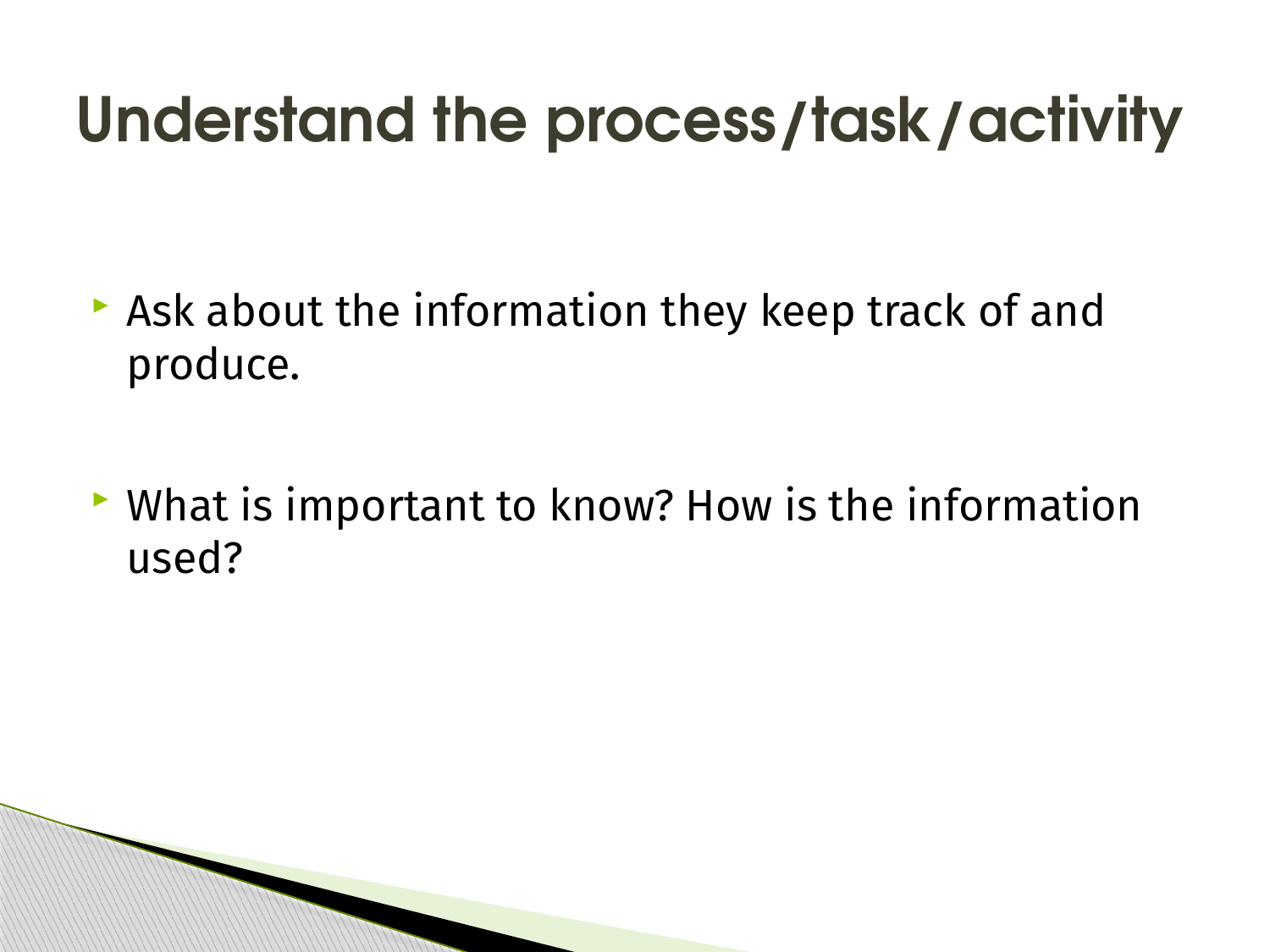

# Understand the process/task/activity

Ask about the information they keep track of and produce.

What is important to know? How is the information used?